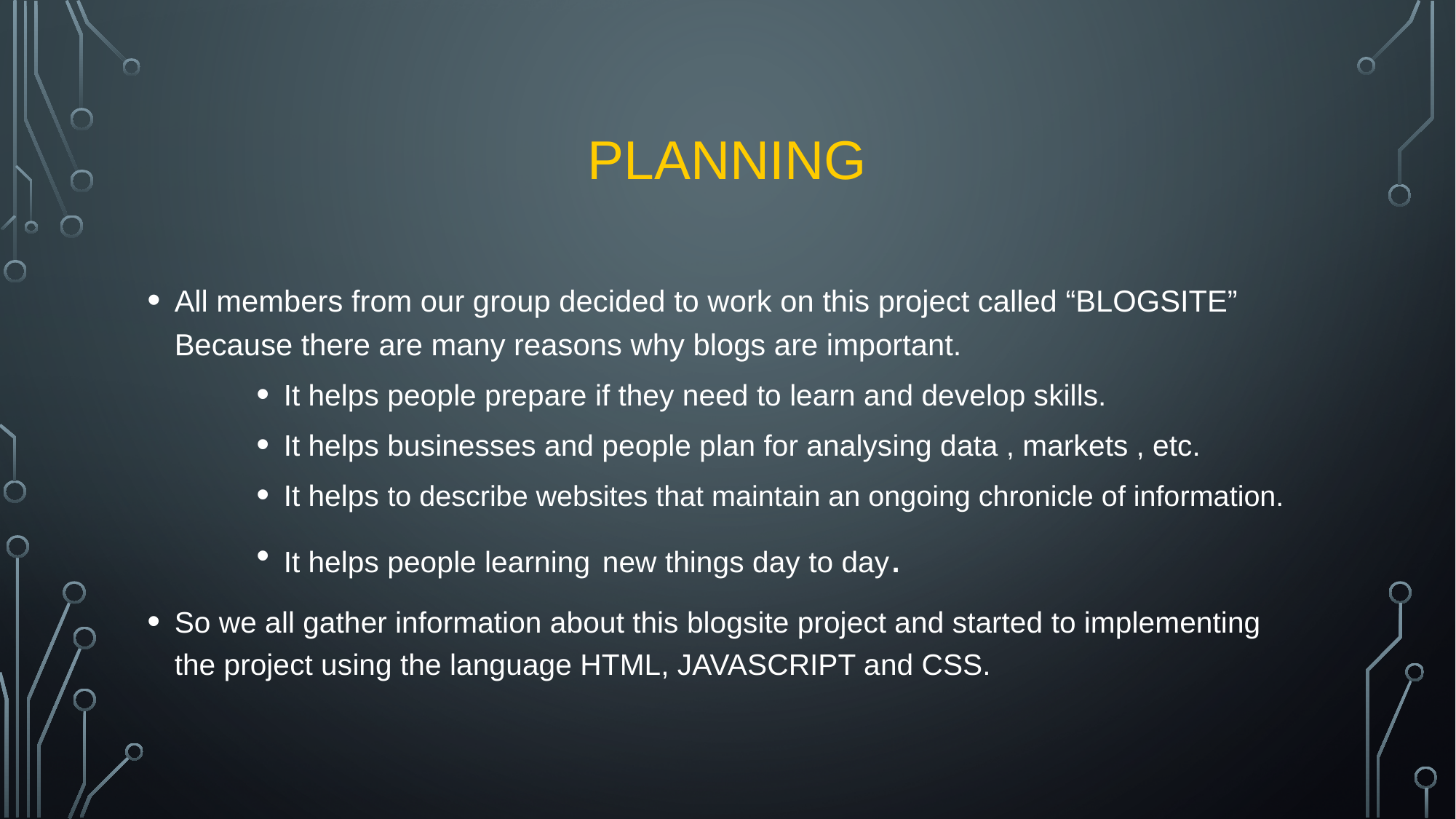

# planning
All members from our group decided to work on this project called “BLOGSITE” Because there are many reasons why blogs are important.
It helps people prepare if they need to learn and develop skills.
It helps businesses and people plan for analysing data , markets , etc.
It helps to describe websites that maintain an ongoing chronicle of information.
It helps people learning new things day to day.
So we all gather information about this blogsite project and started to implementing the project using the language HTML, JAVASCRIPT and CSS.